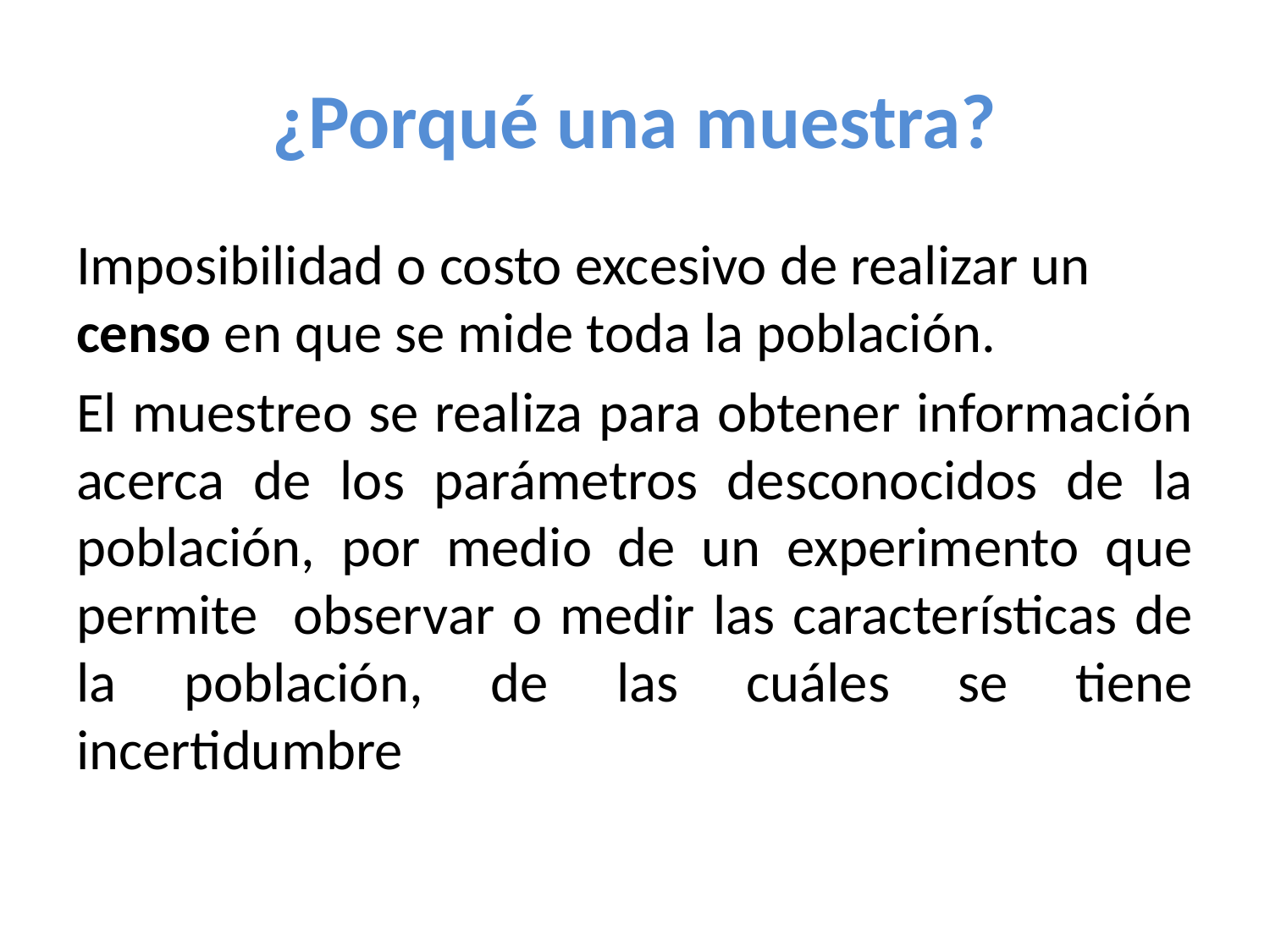

# ¿Porqué una muestra?
Imposibilidad o costo excesivo de realizar un censo en que se mide toda la población.
El muestreo se realiza para obtener información acerca de los parámetros desconocidos de la población, por medio de un experimento que permite  observar o medir las características de la población, de las cuáles se tiene incertidumbre